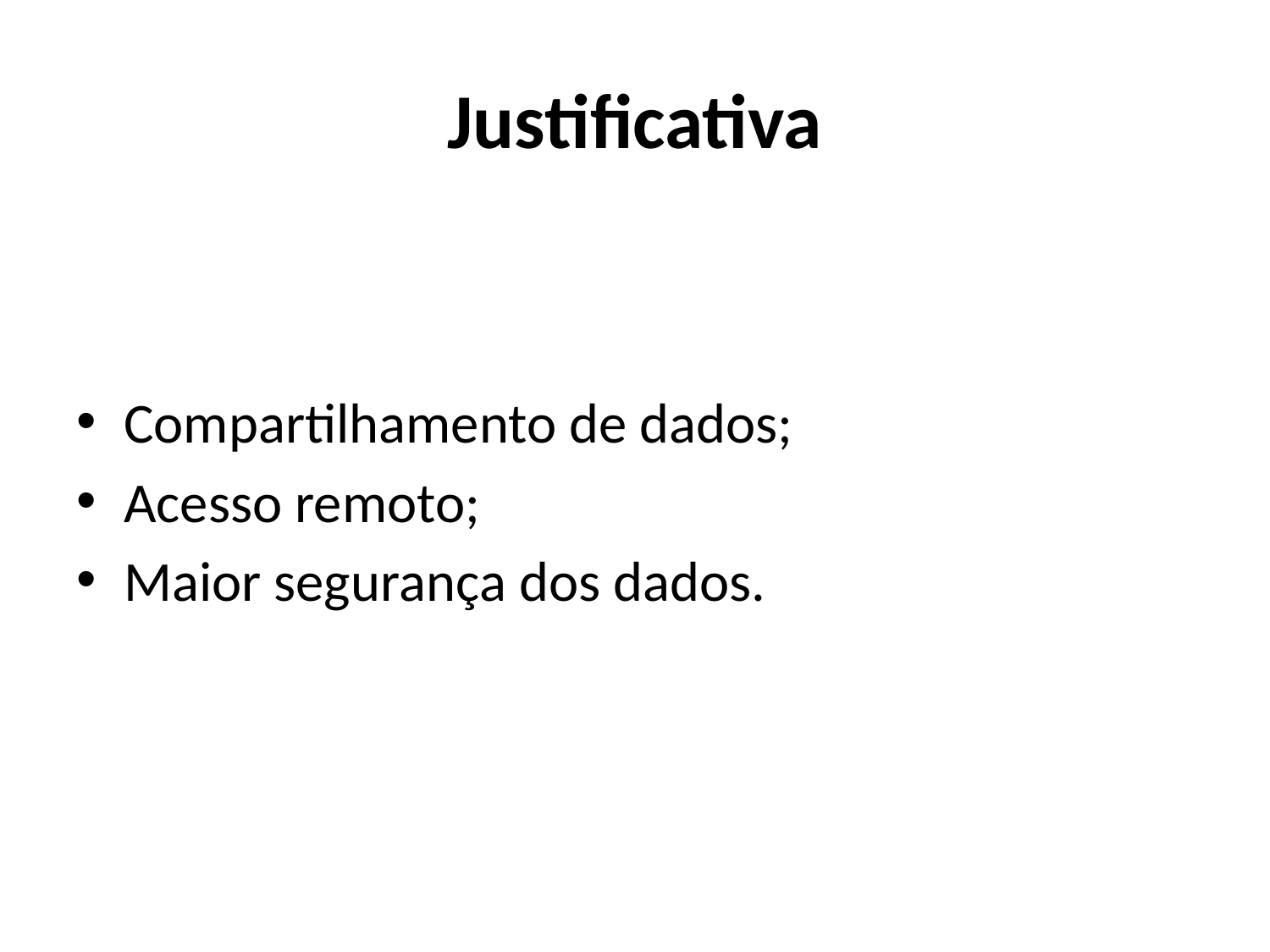

# Justificativa

Compartilhamento de dados;
Acesso remoto;
Maior segurança dos dados.